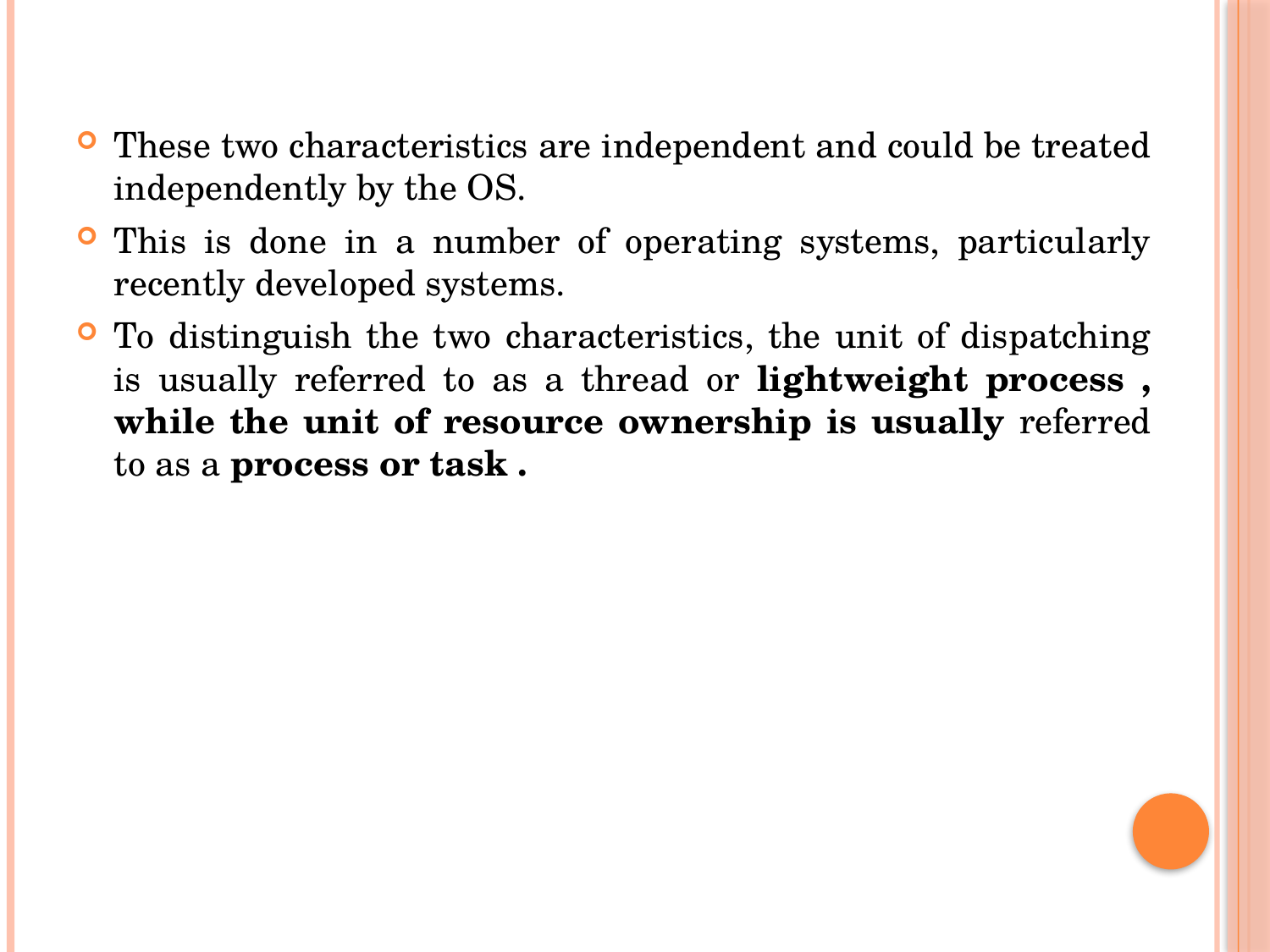

These two characteristics are independent and could be treated independently by the OS.
This is done in a number of operating systems, particularly recently developed systems.
To distinguish the two characteristics, the unit of dispatching is usually referred to as a thread or lightweight process , while the unit of resource ownership is usually referred to as a process or task .